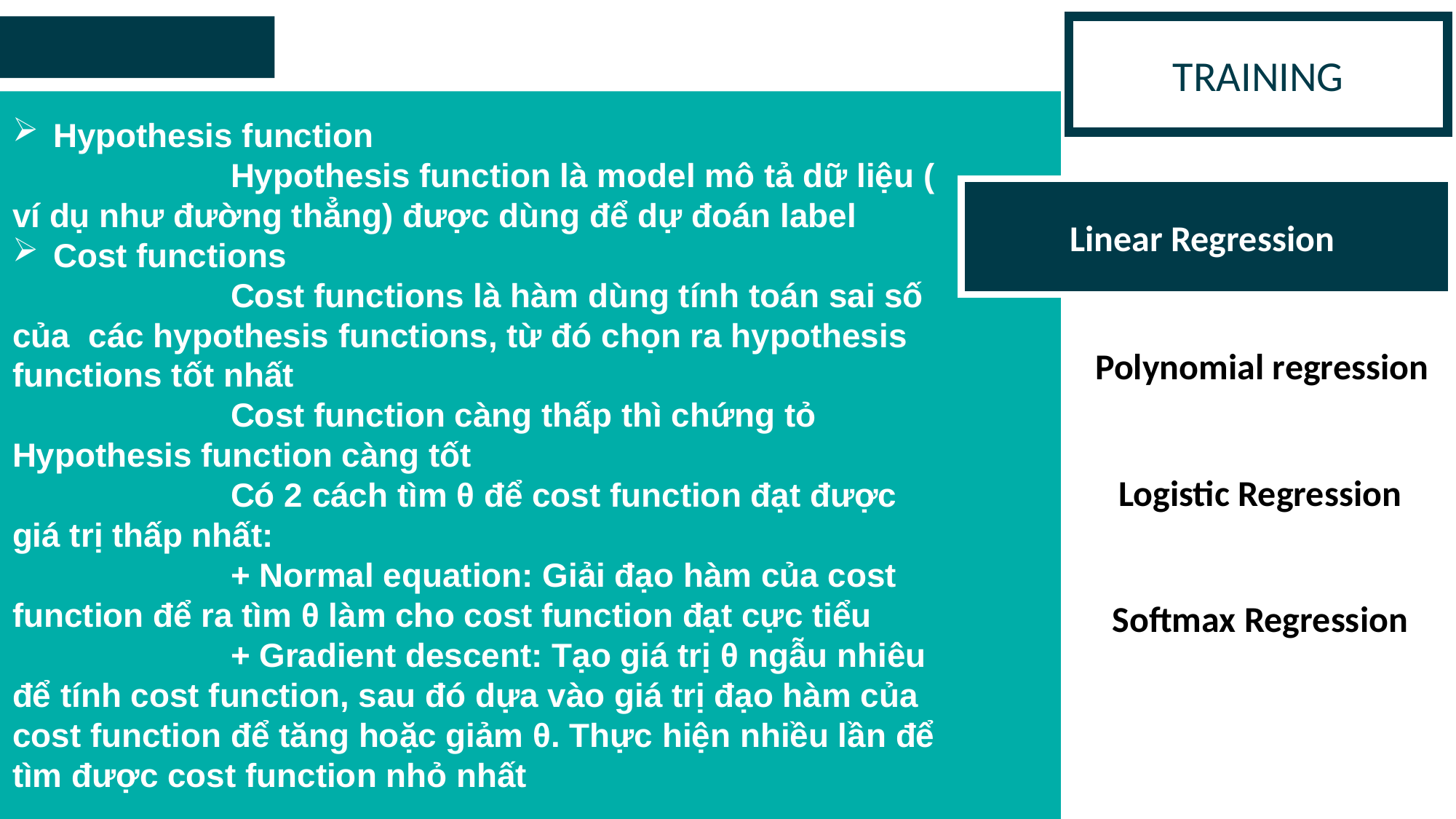

TRAINING

Hypothesis function
		Hypothesis function là model mô tả dữ liệu ( ví dụ như đường thẳng) được dùng để dự đoán label
Cost functions
		Cost functions là hàm dùng tính toán sai số của  các hypothesis functions, từ đó chọn ra hypothesis functions tốt nhất
		Cost function càng thấp thì chứng tỏ Hypothesis function càng tốt
		Có 2 cách tìm θ để cost function đạt được giá trị thấp nhất:
		+ Normal equation: Giải đạo hàm của cost function để ra tìm θ làm cho cost function đạt cực tiểu
		+ Gradient descent: Tạo giá trị θ ngẫu nhiêu để tính cost function, sau đó dựa vào giá trị đạo hàm của cost function để tăng hoặc giảm θ. Thực hiện nhiều lần để tìm được cost function nhỏ nhất

Linear Regression
Polynomial regression
Logistic Regression
Softmax Regression